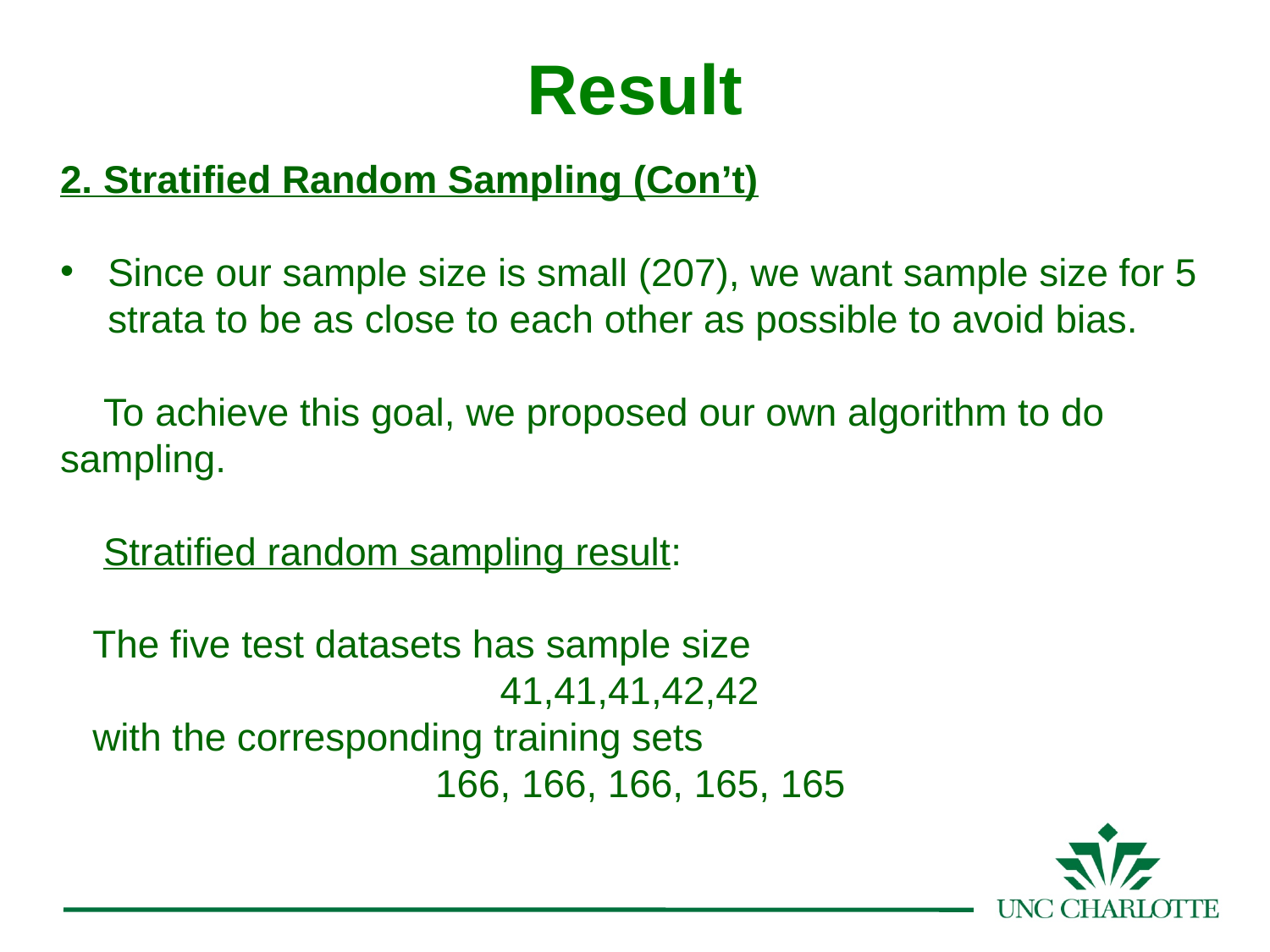

Result
2. Stratified Random Sampling (Con’t)

Since our sample size is small (207), we want sample size for 5 strata to be as close to each other as possible to avoid bias.

    To achieve this goal, we proposed our own algorithm to do    sampling.

    Stratified random sampling result:

   The five test datasets has sample size
41,41,41,42,42
   with the corresponding training sets
 166, 166, 166, 165, 165